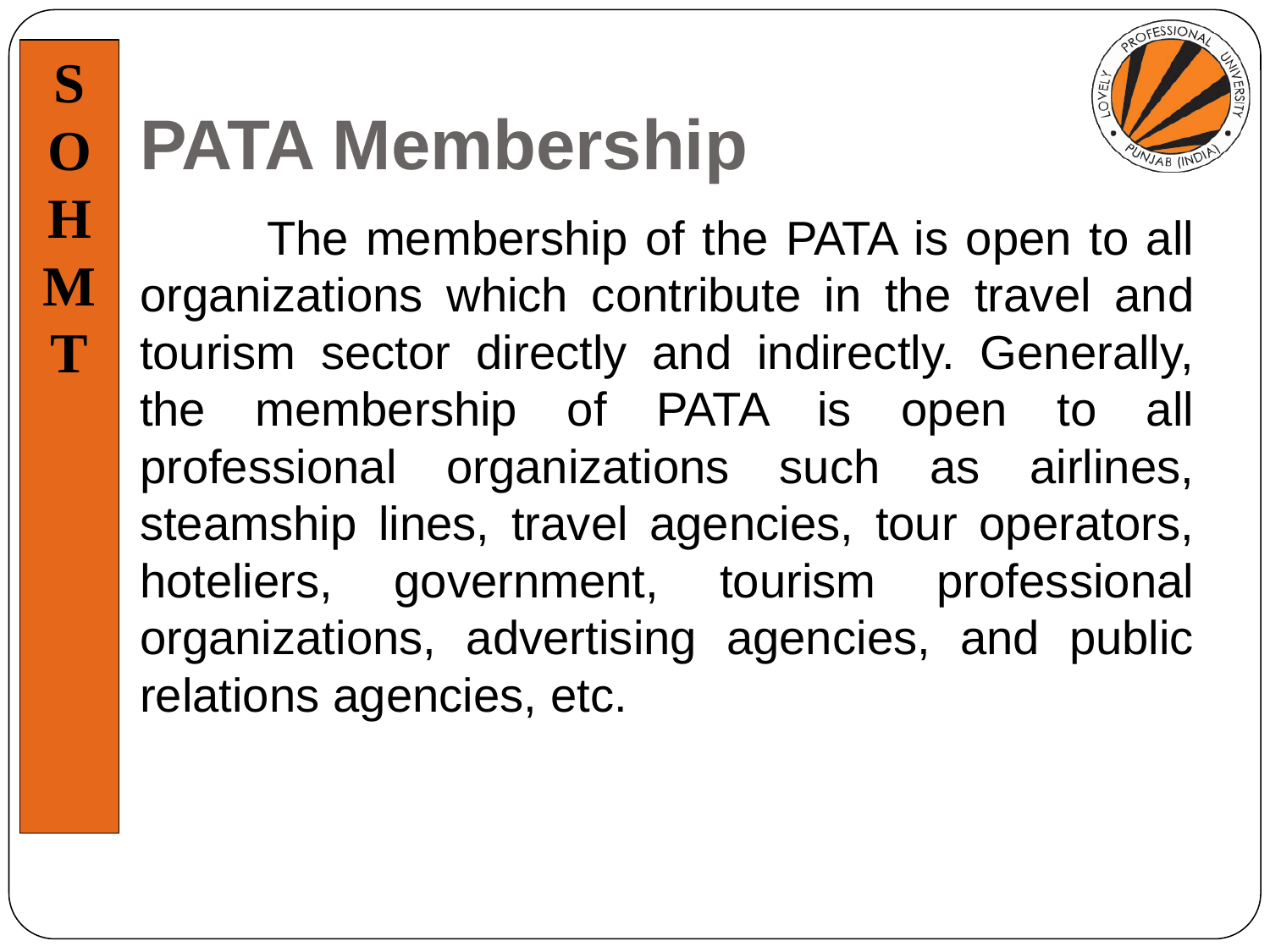

# PATA Membership
	The membership of the PATA is open to all organizations which contribute in the travel and tourism sector directly and indirectly. Generally, the membership of PATA is open to all professional organizations such as airlines, steamship lines, travel agencies, tour operators, hoteliers, government, tourism professional organizations, advertising agencies, and public relations agencies, etc.